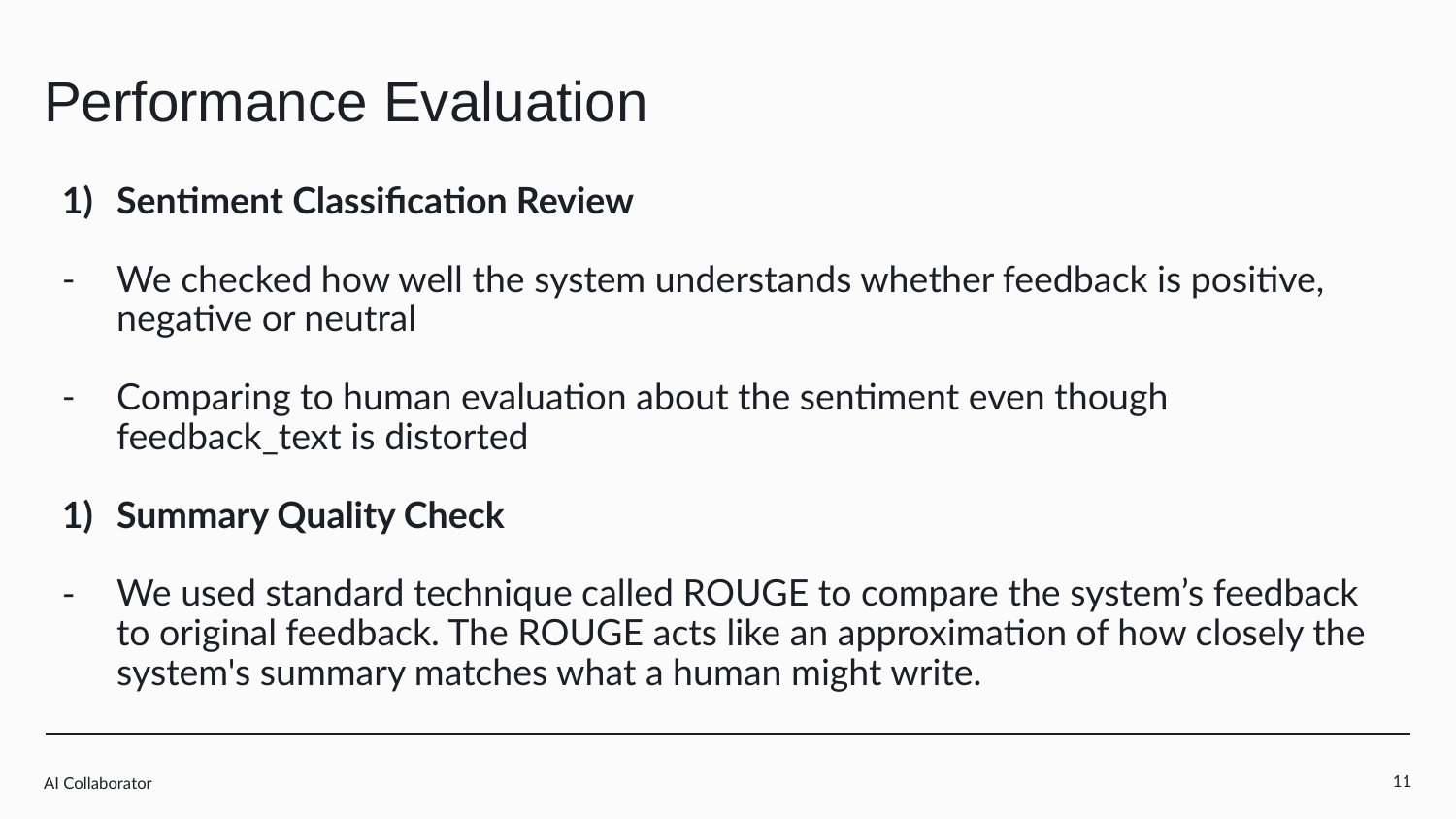

# Performance Evaluation
Sentiment Classification Review

We checked how well the system understands whether feedback is positive, negative or neutral

Comparing to human evaluation about the sentiment even though feedback_text is distorted

Summary Quality Check

We used standard technique called ROUGE to compare the system’s feedback to original feedback. The ROUGE acts like an approximation of how closely the system's summary matches what a human might write.
AI Collaborator
11